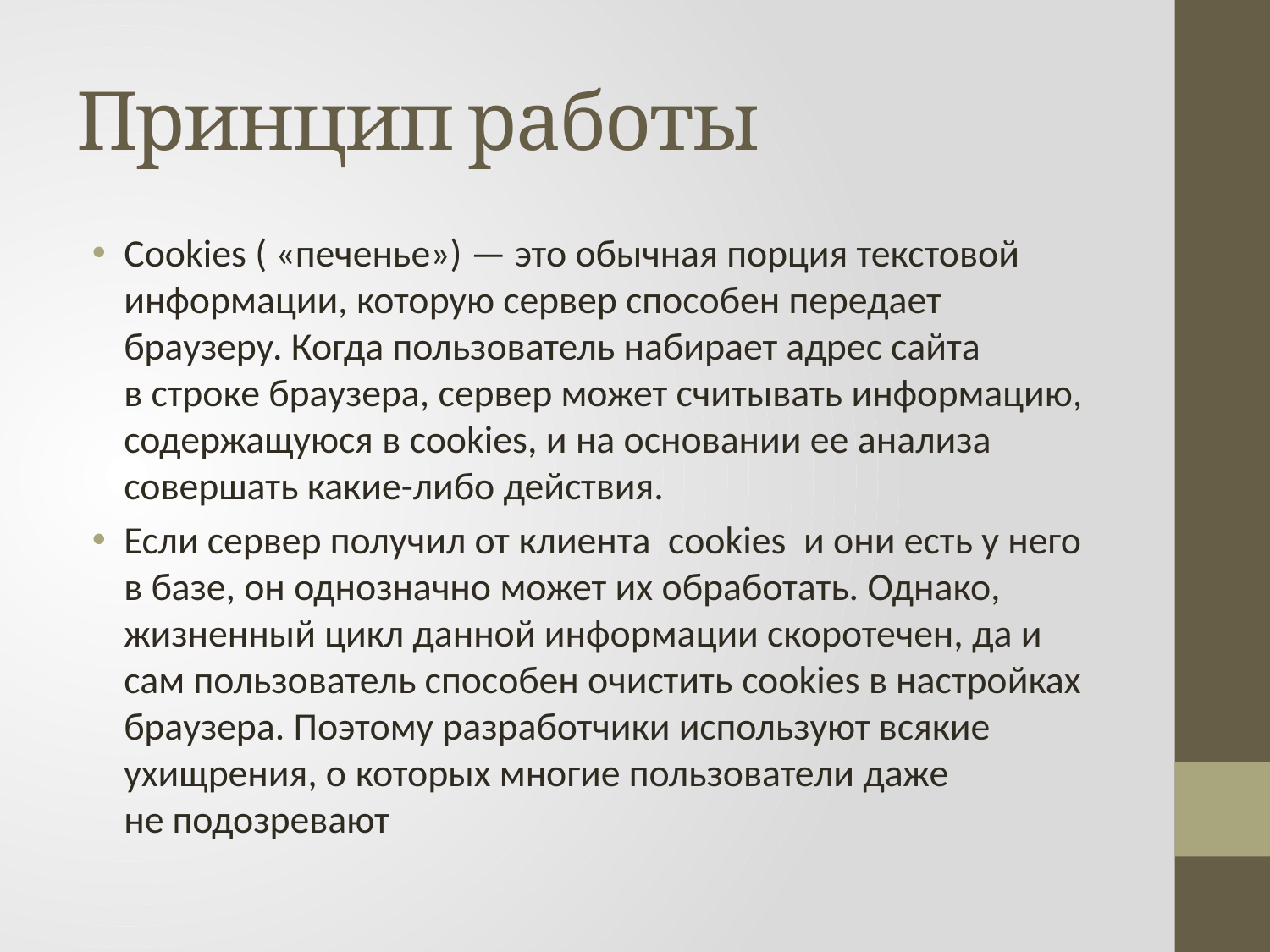

# Принцип работы
Cookies ( «печенье») — это обычная порция текстовой информации, которую сервер способен передает браузеру. Когда пользователь набирает адрес сайта в строке браузера, сервер может считывать информацию, содержащуюся в cookies, и на основании ее анализа совершать какие-либо действия.
Если сервер получил от клиента  cookies  и они есть у него в базе, он однозначно может их обработать. Однако, жизненный цикл данной информации скоротечен, да и сам пользователь способен очистить cookies в настройках браузера. Поэтому разработчики используют всякие ухищрения, о которых многие пользователи даже не подозревают